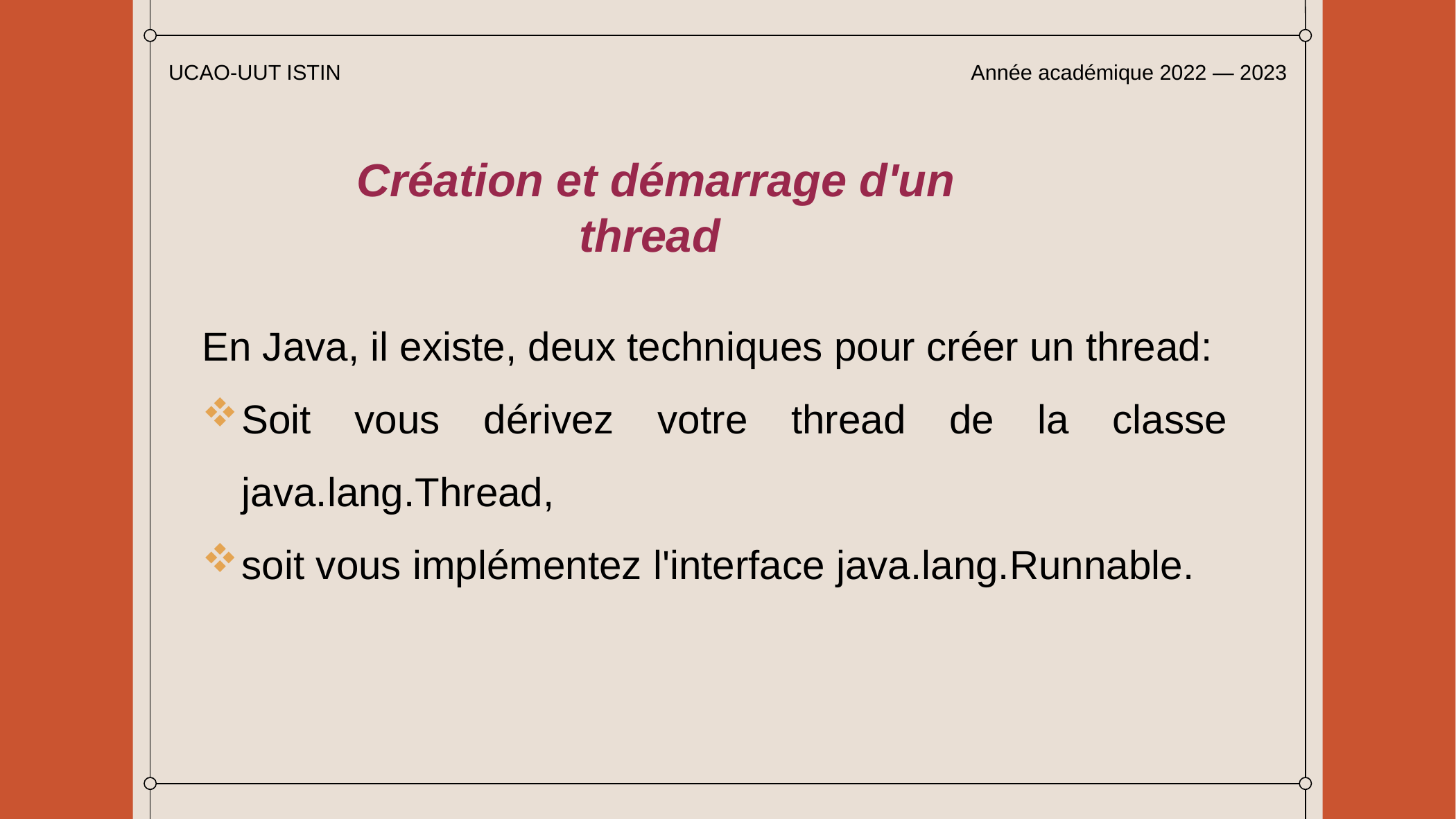

Année académique 2022 — 2023
UCAO-UUT ISTIN
Création et démarrage d'un thread
En Java, il existe, deux techniques pour créer un thread:
Soit vous dérivez votre thread de la classe java.lang.Thread,
soit vous implémentez l'interface java.lang.Runnable.